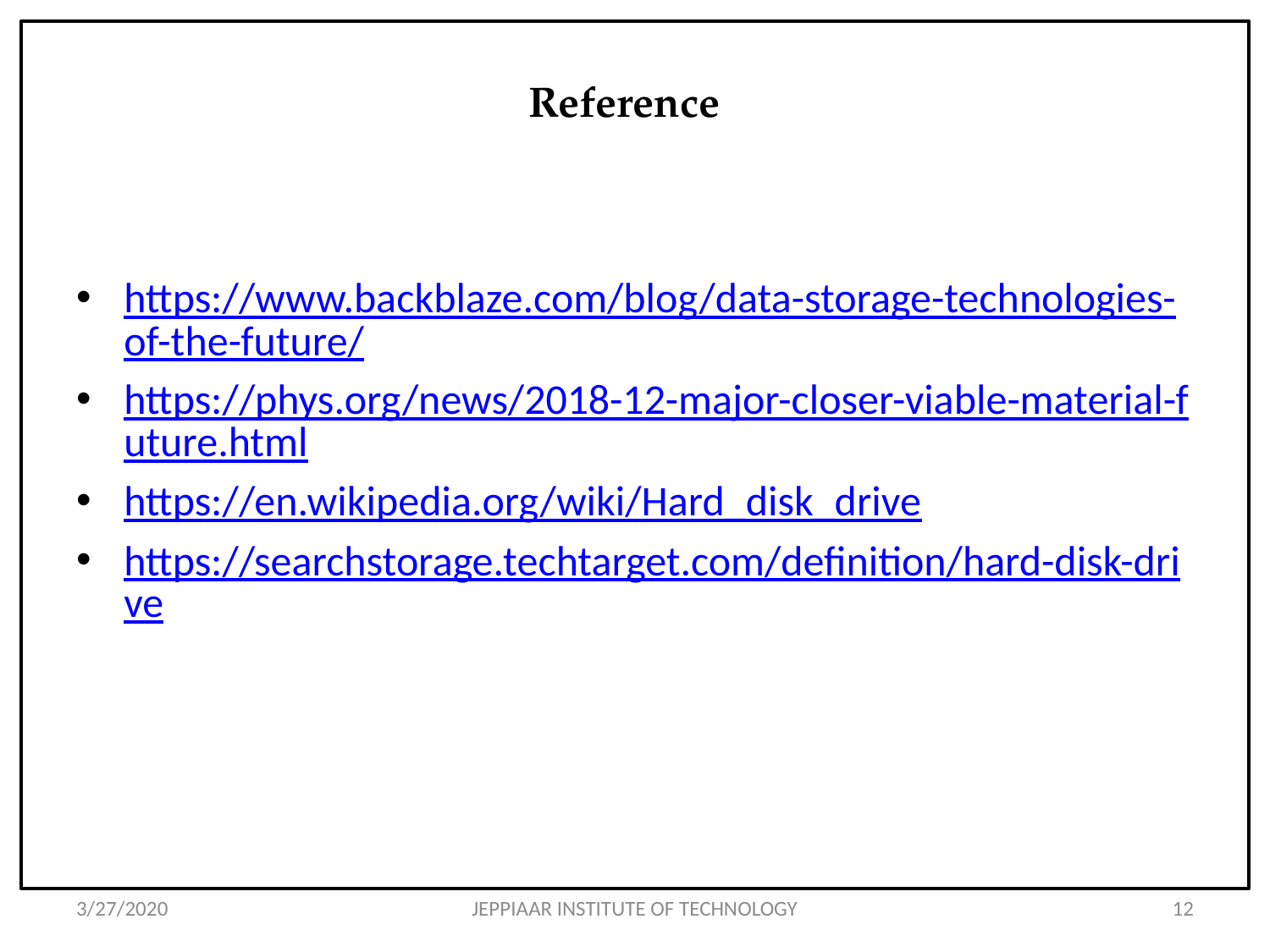

# Reference
https://www.backblaze.com/blog/data-storage-technologies-of-the-future/
https://phys.org/news/2018-12-major-closer-viable-material-future.html
https://en.wikipedia.org/wiki/Hard_disk_drive
https://searchstorage.techtarget.com/definition/hard-disk-drive
3/27/2020
JEPPIAAR INSTITUTE OF TECHNOLOGY
12